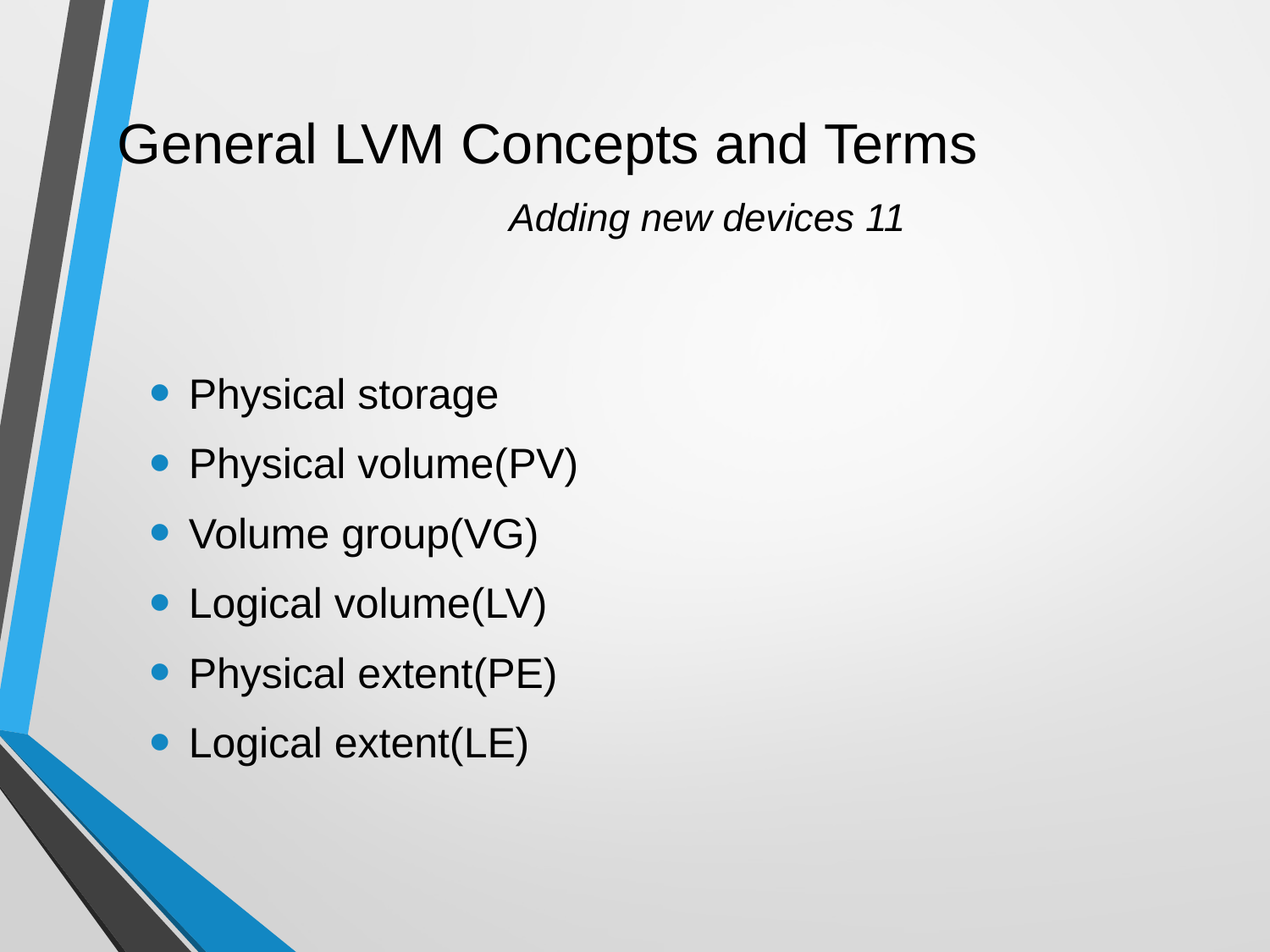

# General LVM Concepts and Terms Adding new devices 11
Physical storage
Physical volume(PV)
Volume group(VG)
Logical volume(LV)
Physical extent(PE)
Logical extent(LE)